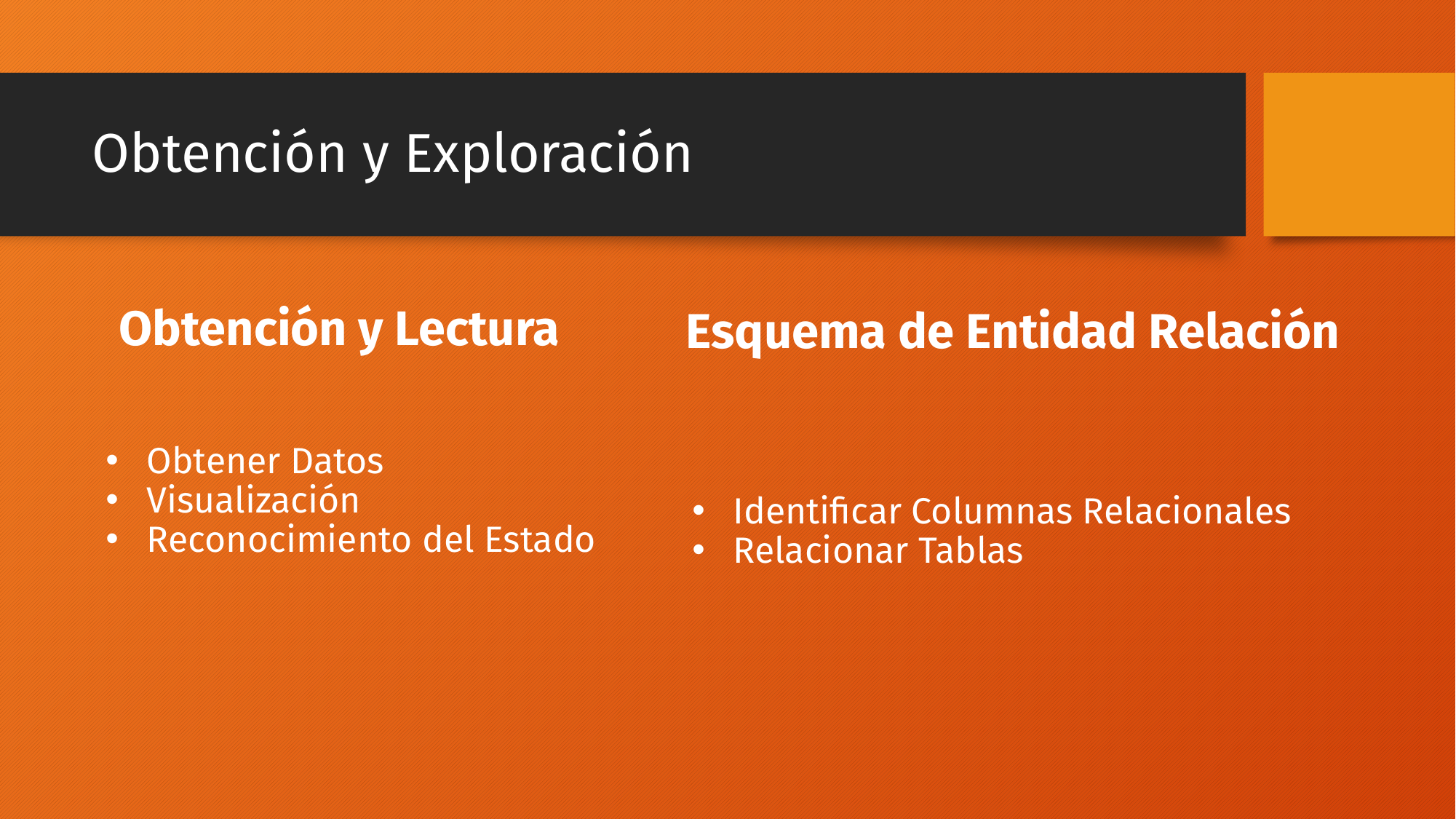

# Obtención y Exploración
Obtención y Lectura
Esquema de Entidad Relación
Obtener Datos
Visualización
Reconocimiento del Estado
Identificar Columnas Relacionales
Relacionar Tablas